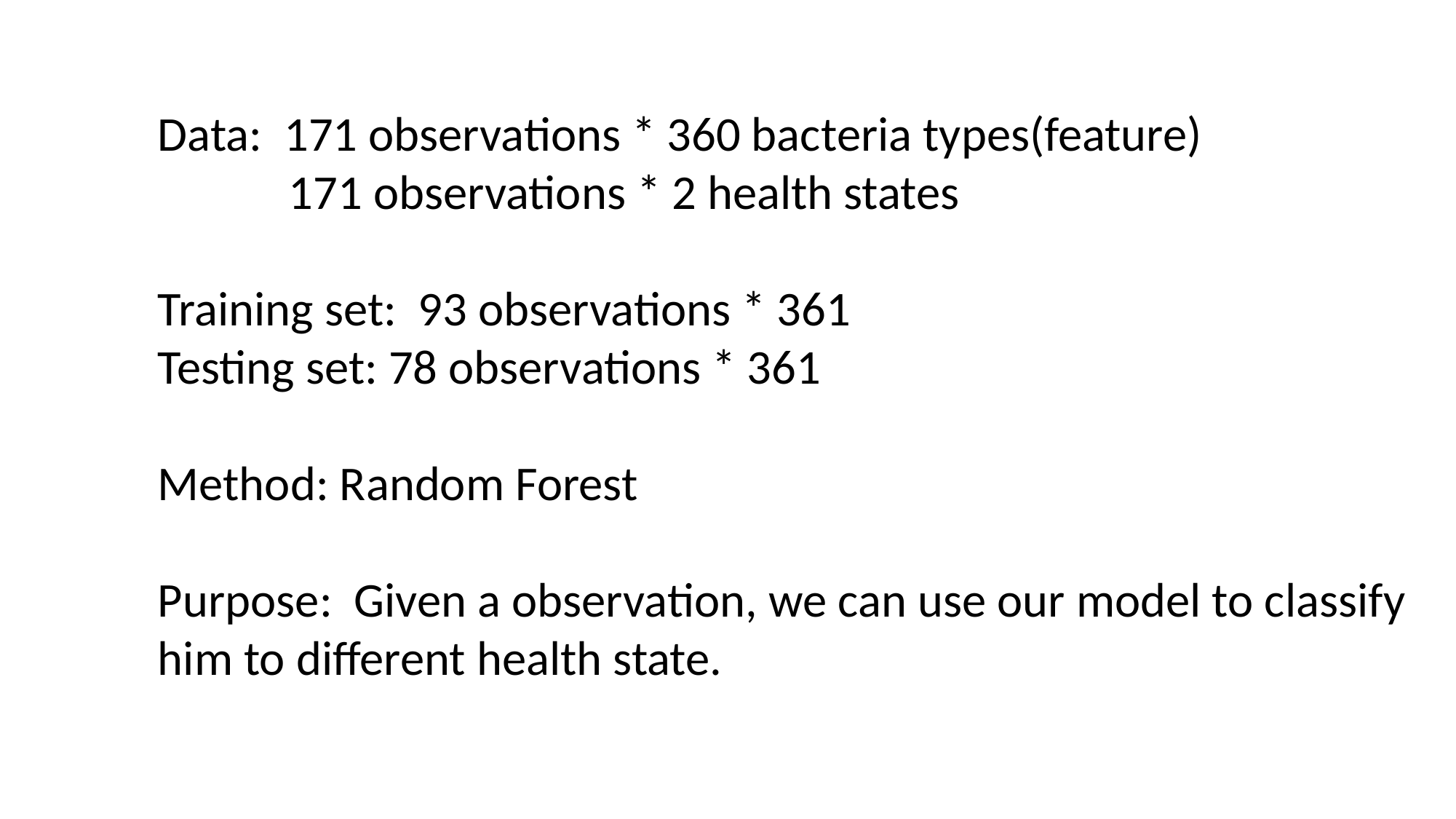

Data:  171 observations * 360 bacteria types(feature)
            171 observations * 2 health states

Training set:  93 observations * 361
Testing set: 78 observations * 361

Method: Random Forest

Purpose:  Given a observation, we can use our model to classify
him to different health state.